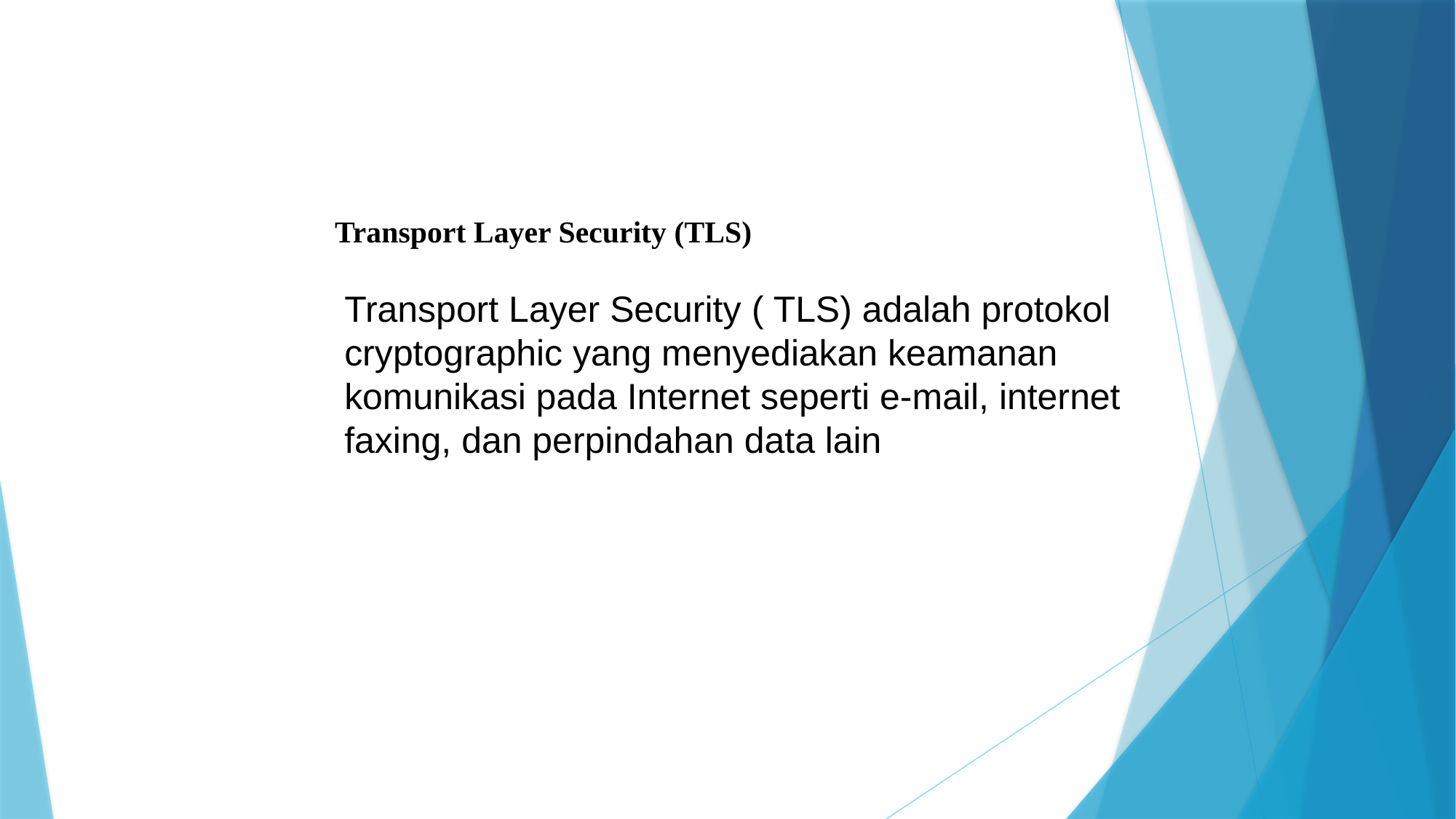

Transport Layer Security (TLS)
Transport Layer Security ( TLS) adalah protokol cryptographic yang menyediakan keamanan komunikasi pada Internet seperti e-mail, internet faxing, dan perpindahan data lain